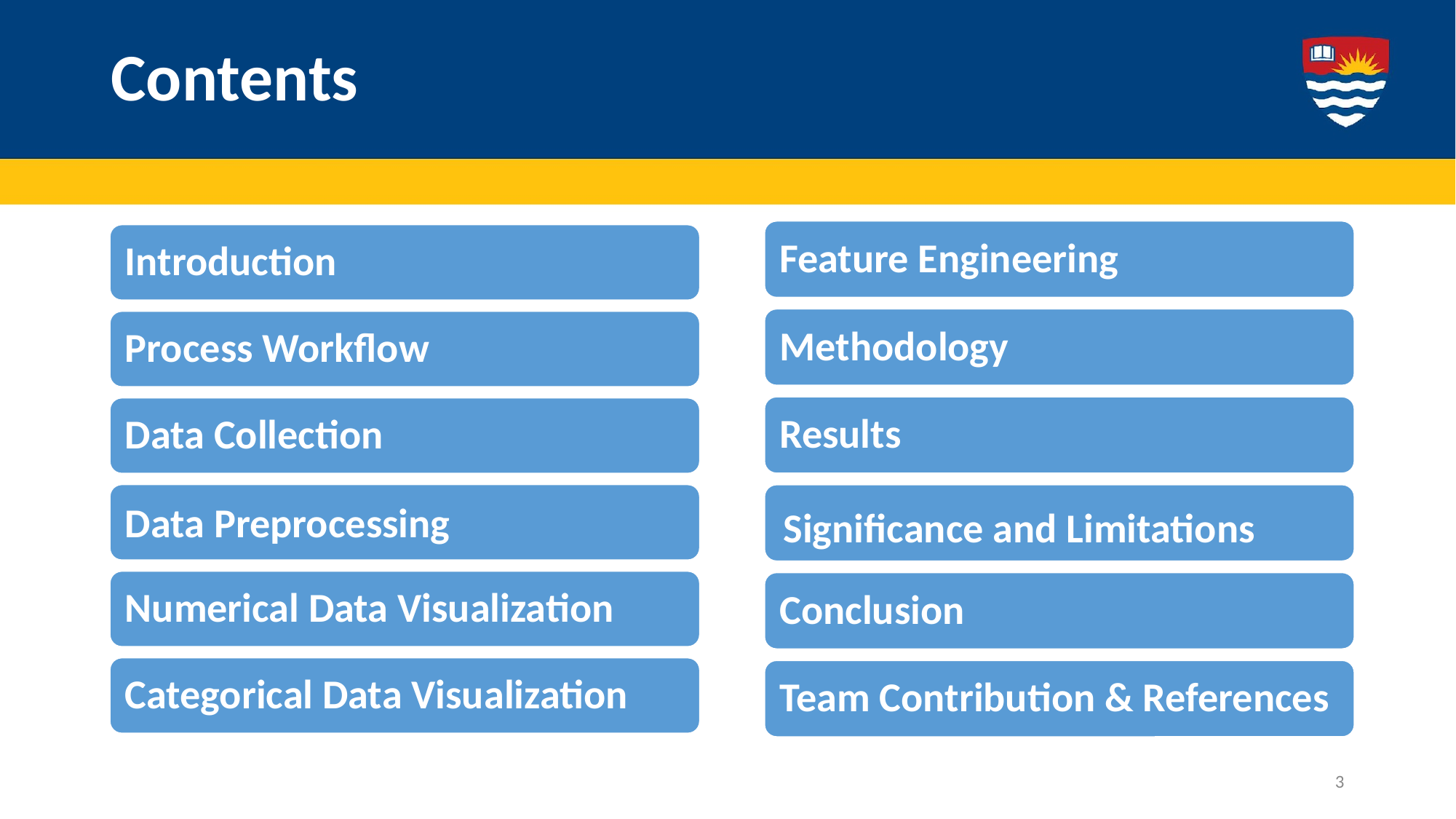

# Contents

Feature Engineering

Methodology

Results

Significance and Limitations

Conclusion

Team Contribution & References

Introduction

Process Workflow

Data Collection

Data Preprocessing

Numerical Data Visualization

Categorical Data Visualization
3